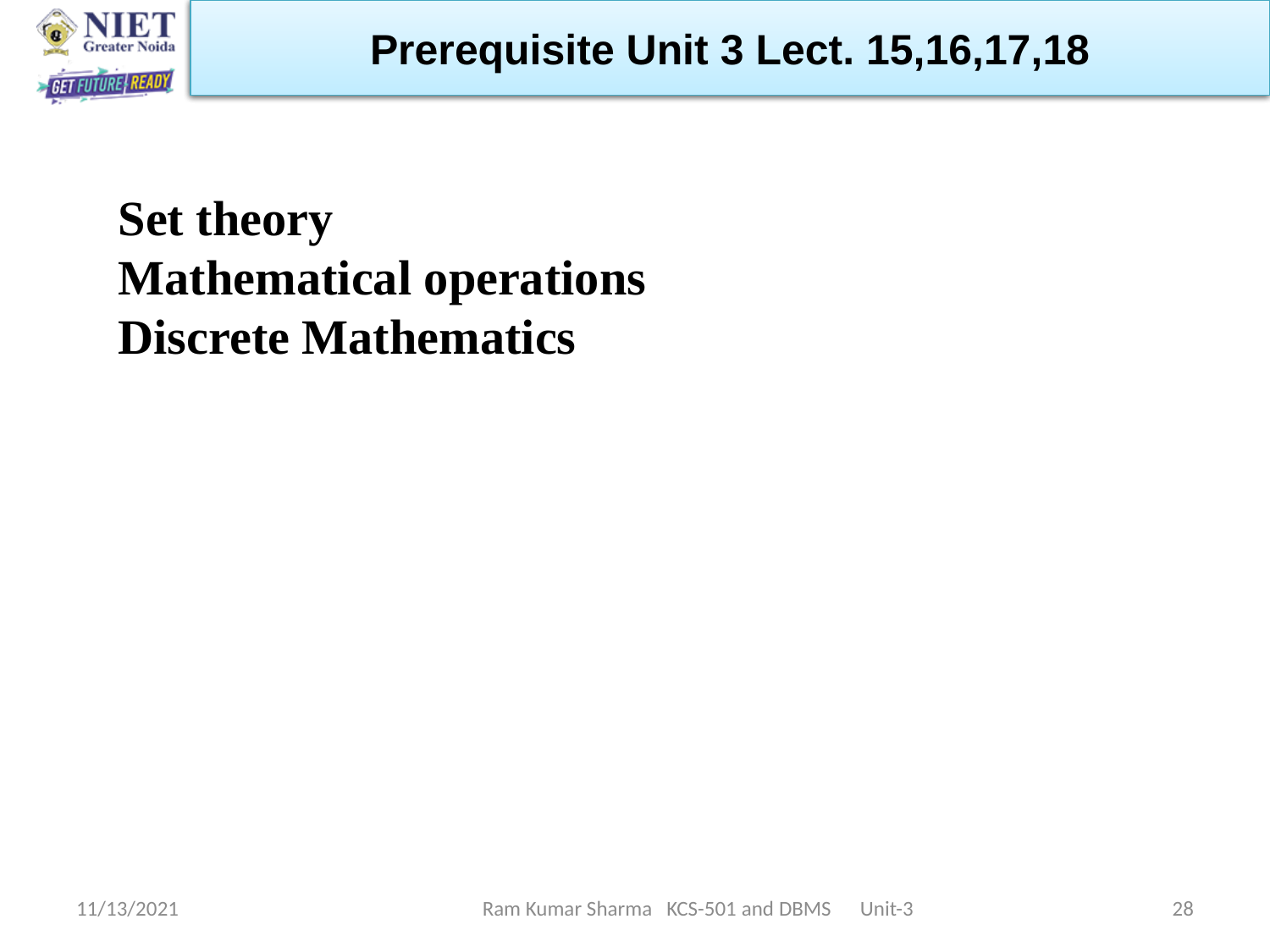

Prerequisite Unit 3 Lect. 15,16,17,18
Set theory
Mathematical operations
Discrete Mathematics

Ram Kumar Sharma   KCS-501 and DBMS      Unit-3
11/13/2021
28